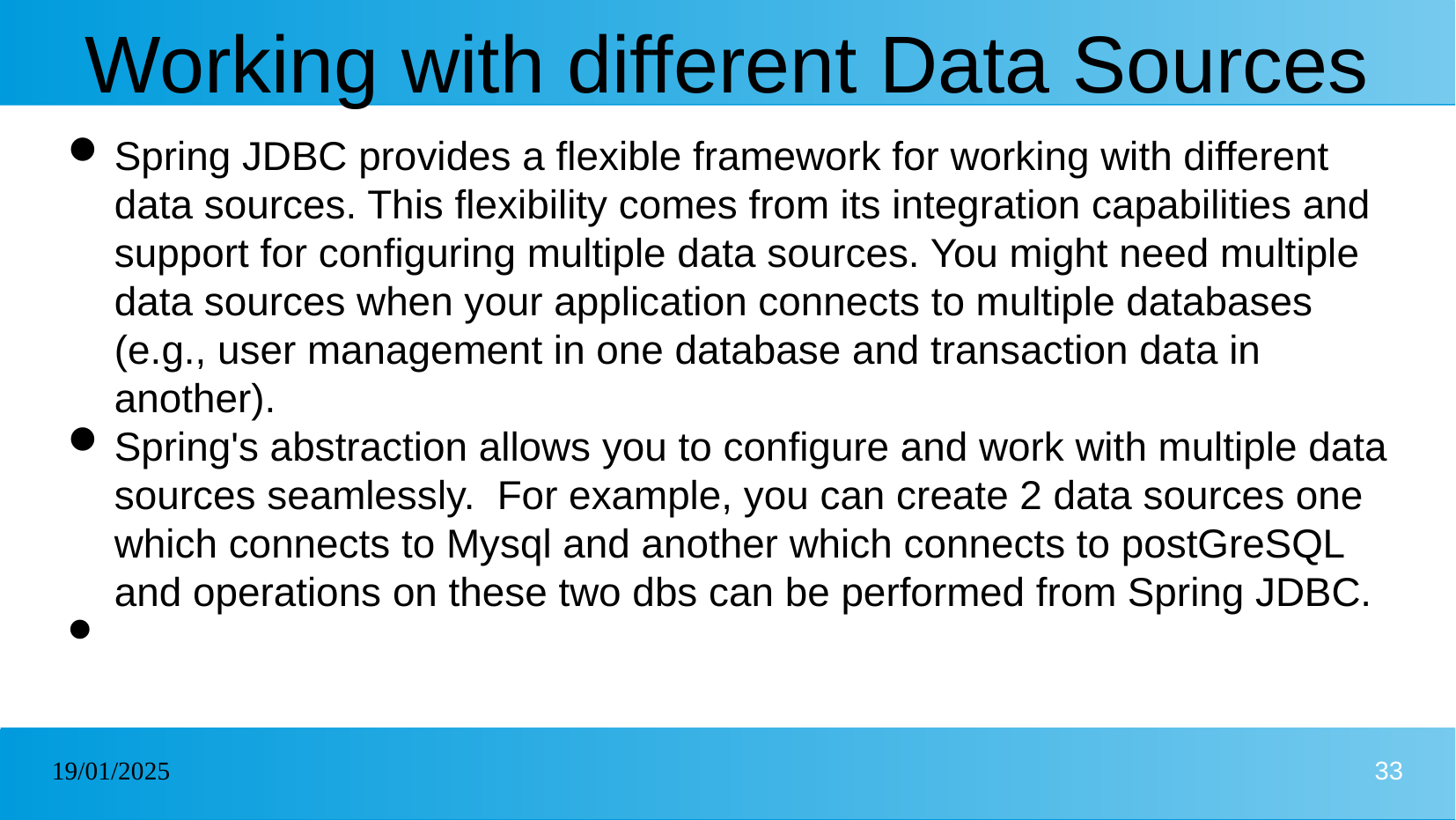

# Working with different Data Sources
Spring JDBC provides a flexible framework for working with different data sources. This flexibility comes from its integration capabilities and support for configuring multiple data sources. You might need multiple data sources when your application connects to multiple databases (e.g., user management in one database and transaction data in another).
Spring's abstraction allows you to configure and work with multiple data sources seamlessly.  For example, you can create 2 data sources one which connects to Mysql and another which connects to postGreSQL and operations on these two dbs can be performed from Spring JDBC.

19/01/2025
33